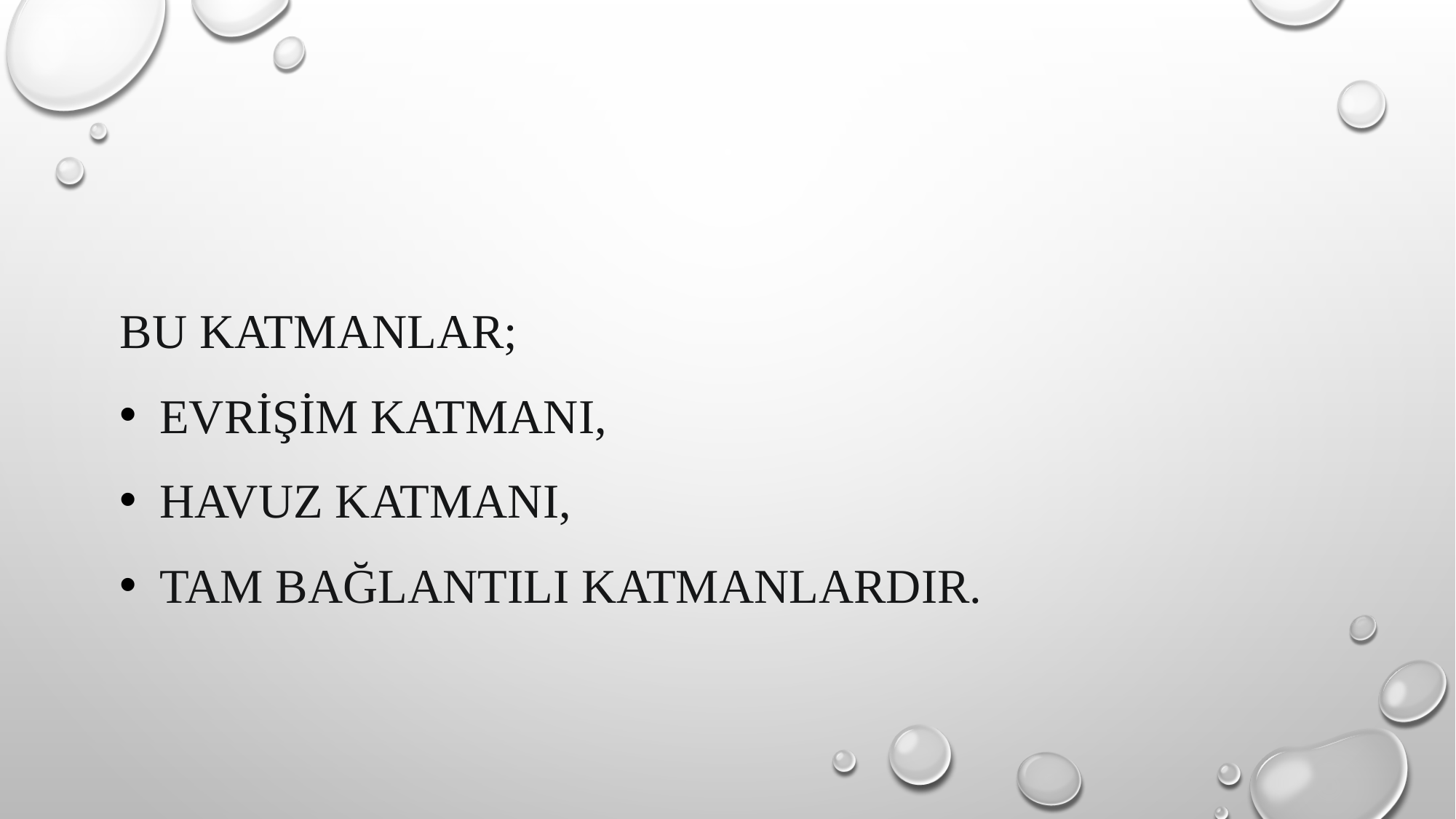

Bu katmanlar;
 evrişim katmanı,
 havuz katmanı,
 tam bağlantılı katmanlardır.